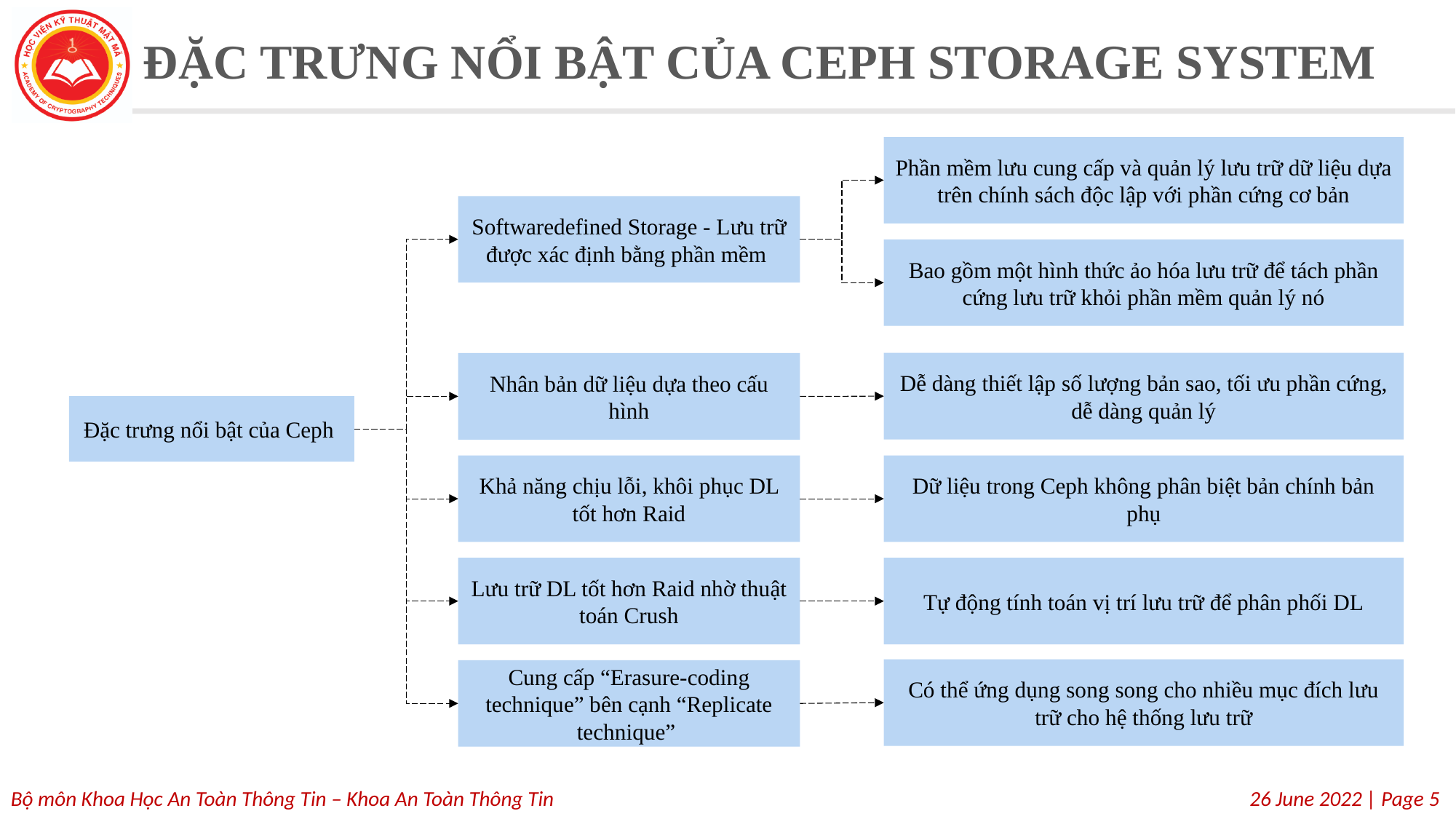

# ĐẶC TRƯNG NỔI BẬT CỦA CEPH STORAGE SYSTEM
Phần mềm lưu cung cấp và quản lý lưu trữ dữ liệu dựa trên chính sách độc lập với phần cứng cơ bản
Softwaredefined Storage - Lưu trữ được xác định bằng phần mềm
Bao gồm một hình thức ảo hóa lưu trữ để tách phần cứng lưu trữ khỏi phần mềm quản lý nó
Dễ dàng thiết lập số lượng bản sao, tối ưu phần cứng, dễ dàng quản lý
Nhân bản dữ liệu dựa theo cấu hình
Đặc trưng nổi bật của Ceph
Khả năng chịu lỗi, khôi phục DL tốt hơn Raid
Dữ liệu trong Ceph không phân biệt bản chính bản phụ
Tự động tính toán vị trí lưu trữ để phân phối DL
Lưu trữ DL tốt hơn Raid nhờ thuật toán Crush
Có thể ứng dụng song song cho nhiều mục đích lưu trữ cho hệ thống lưu trữ
Cung cấp “Erasure-coding technique” bên cạnh “Replicate technique”